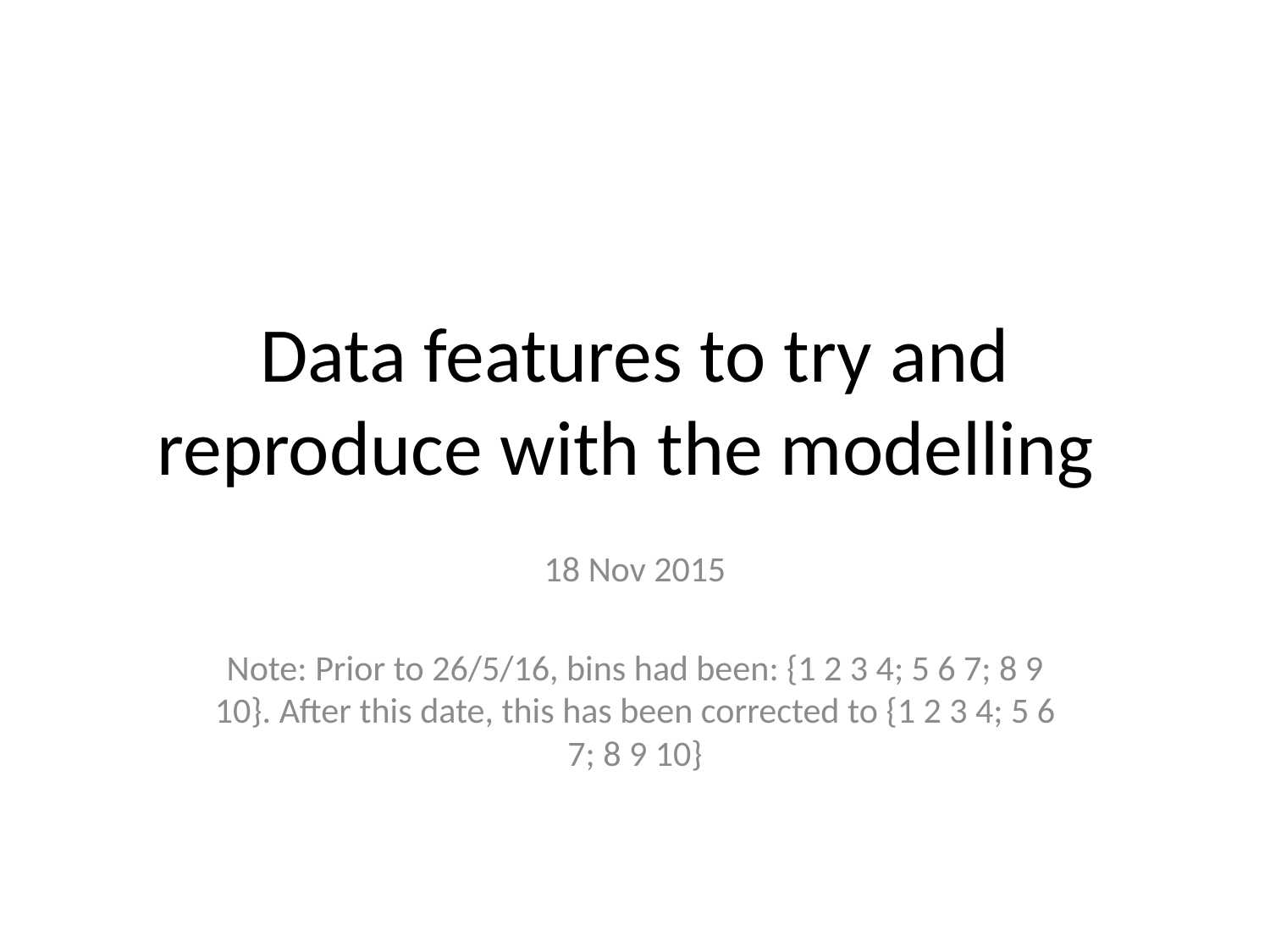

# Data features to try and reproduce with the modelling
18 Nov 2015

Note: Prior to 26/5/16, bins had been: {1 2 3 4; 5 6 7; 8 9 10}. After this date, this has been corrected to {1 2 3 4; 5 6 7; 8 9 10}